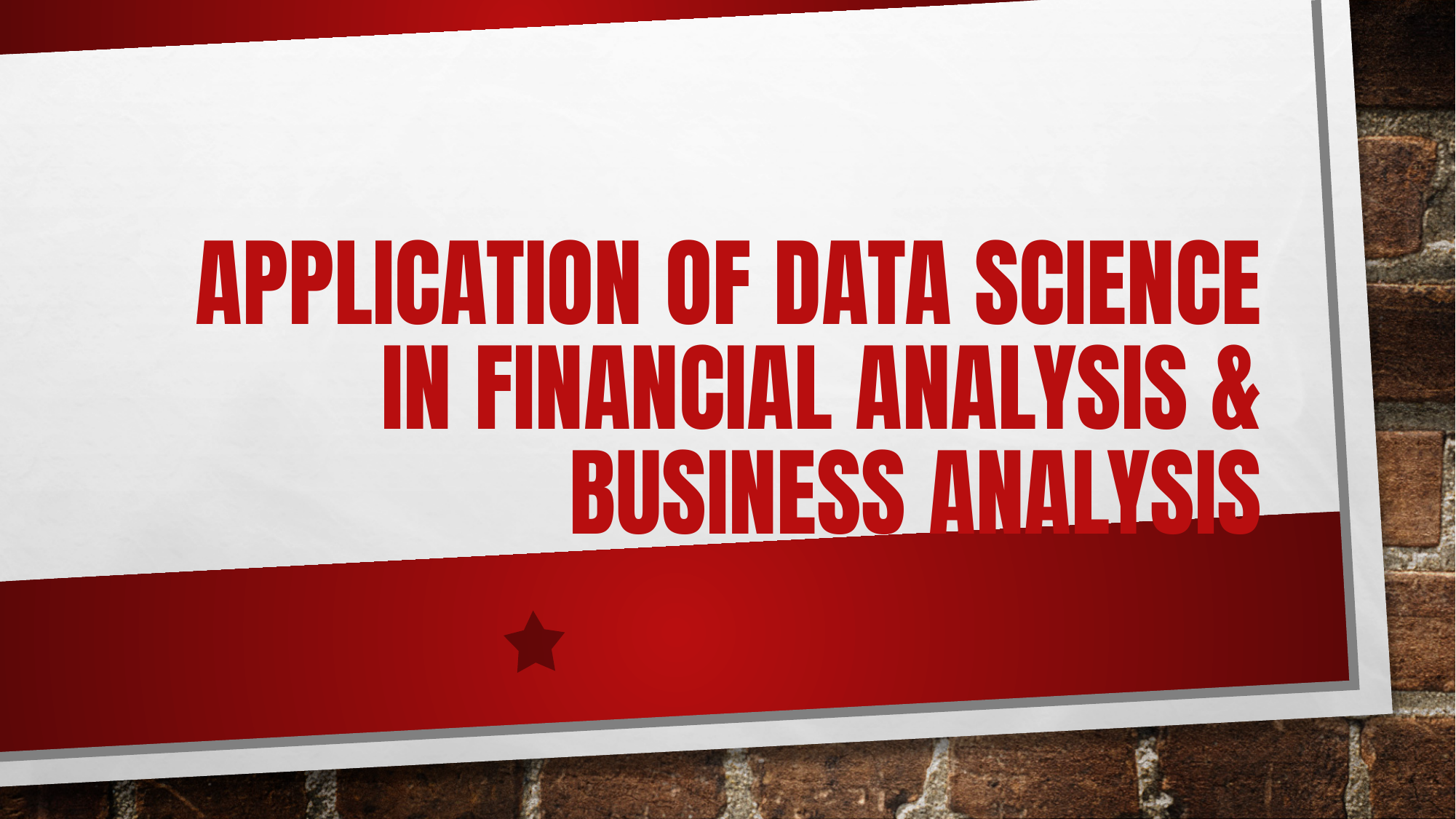

# Application of Data Science in Financial Analysis & Business Analysis